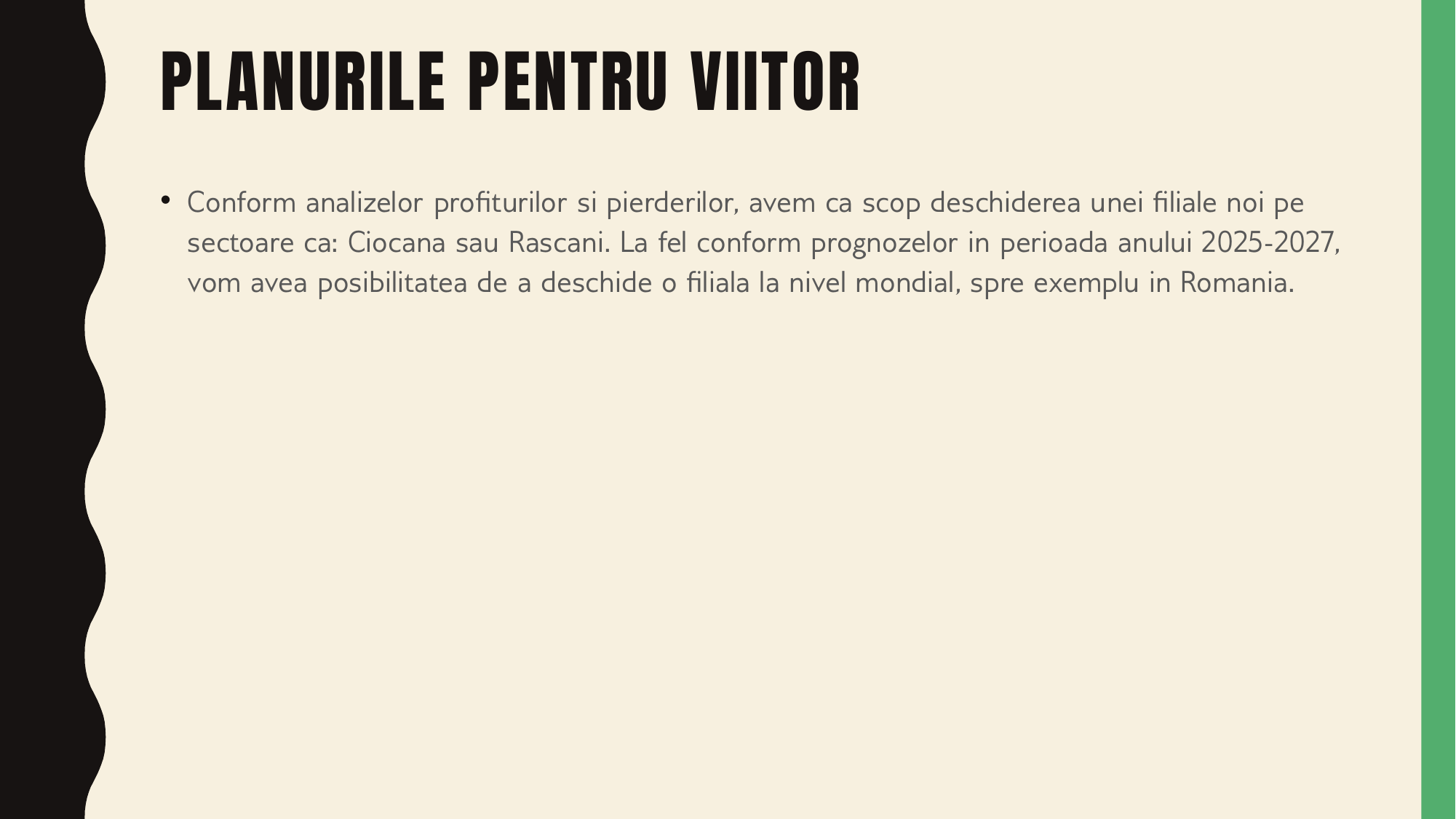

# Planurile pentru viitor
Conform analizelor profiturilor si pierderilor, avem ca scop deschiderea unei filiale noi pe sectoare ca: Ciocana sau Rascani. La fel conform prognozelor in perioada anului 2025-2027, vom avea posibilitatea de a deschide o filiala la nivel mondial, spre exemplu in Romania.